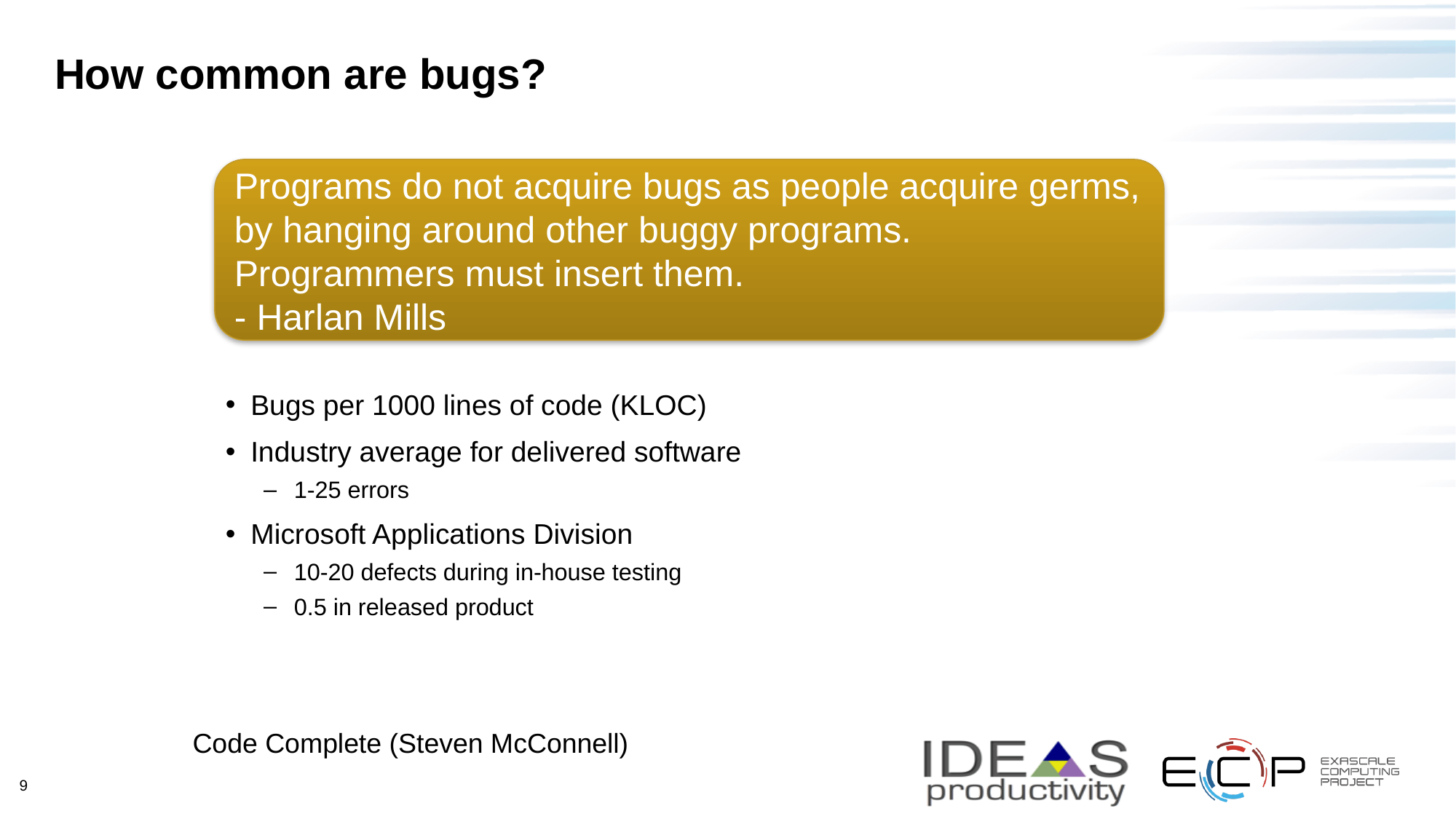

# How common are bugs?
Programs do not acquire bugs as people acquire germs, by hanging around other buggy programs.  Programmers must insert them.
- Harlan Mills

Bugs per 1000 lines of code (KLOC)
Industry average for delivered software
1-25 errors
Microsoft Applications Division
10-20 defects during in-house testing
0.5 in released product
Code Complete (Steven McConnell)